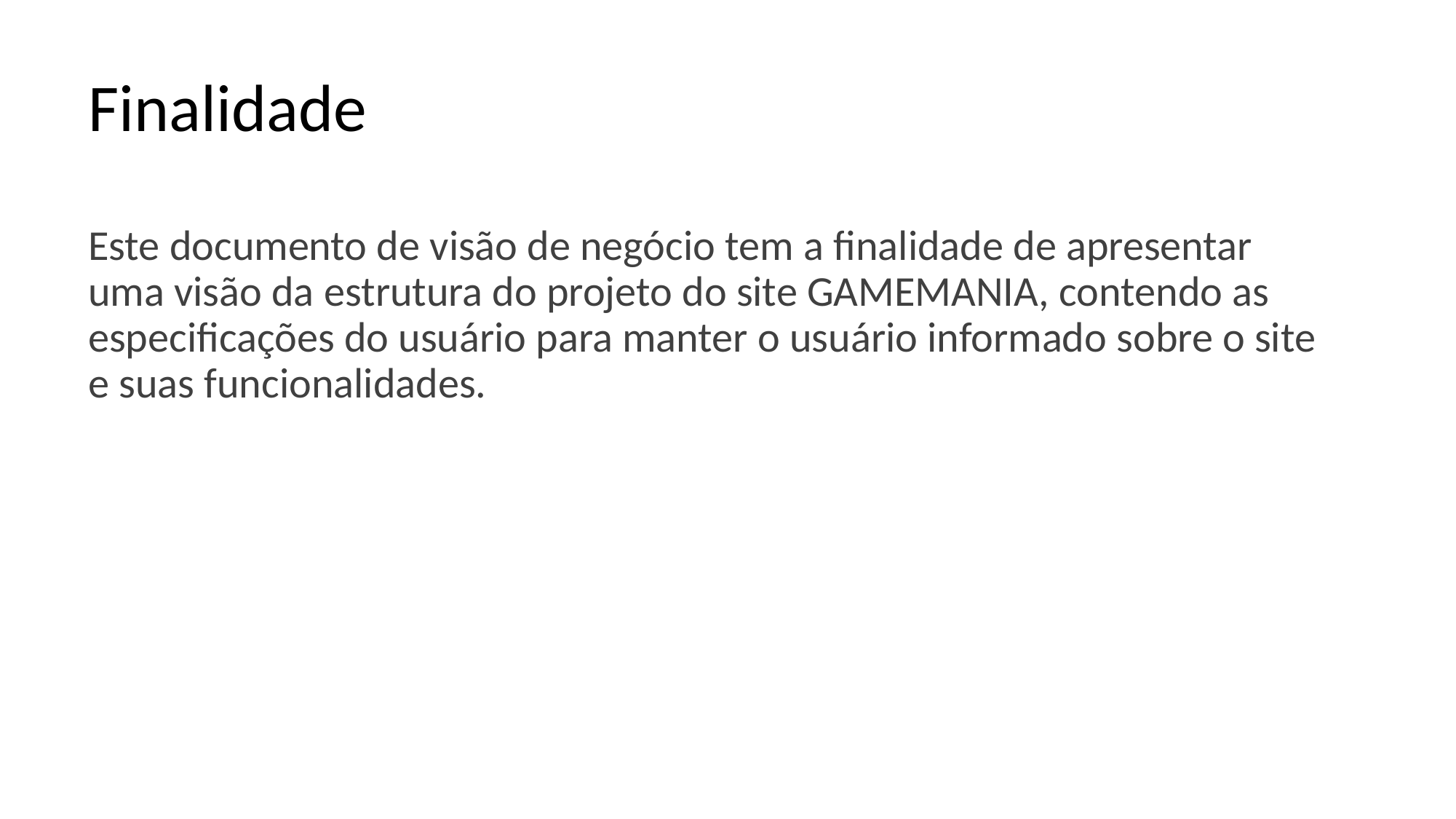

# Finalidade
Este documento de visão de negócio tem a finalidade de apresentar uma visão da estrutura do projeto do site GAMEMANIA, contendo as especificações do usuário para manter o usuário informado sobre o site e suas funcionalidades.